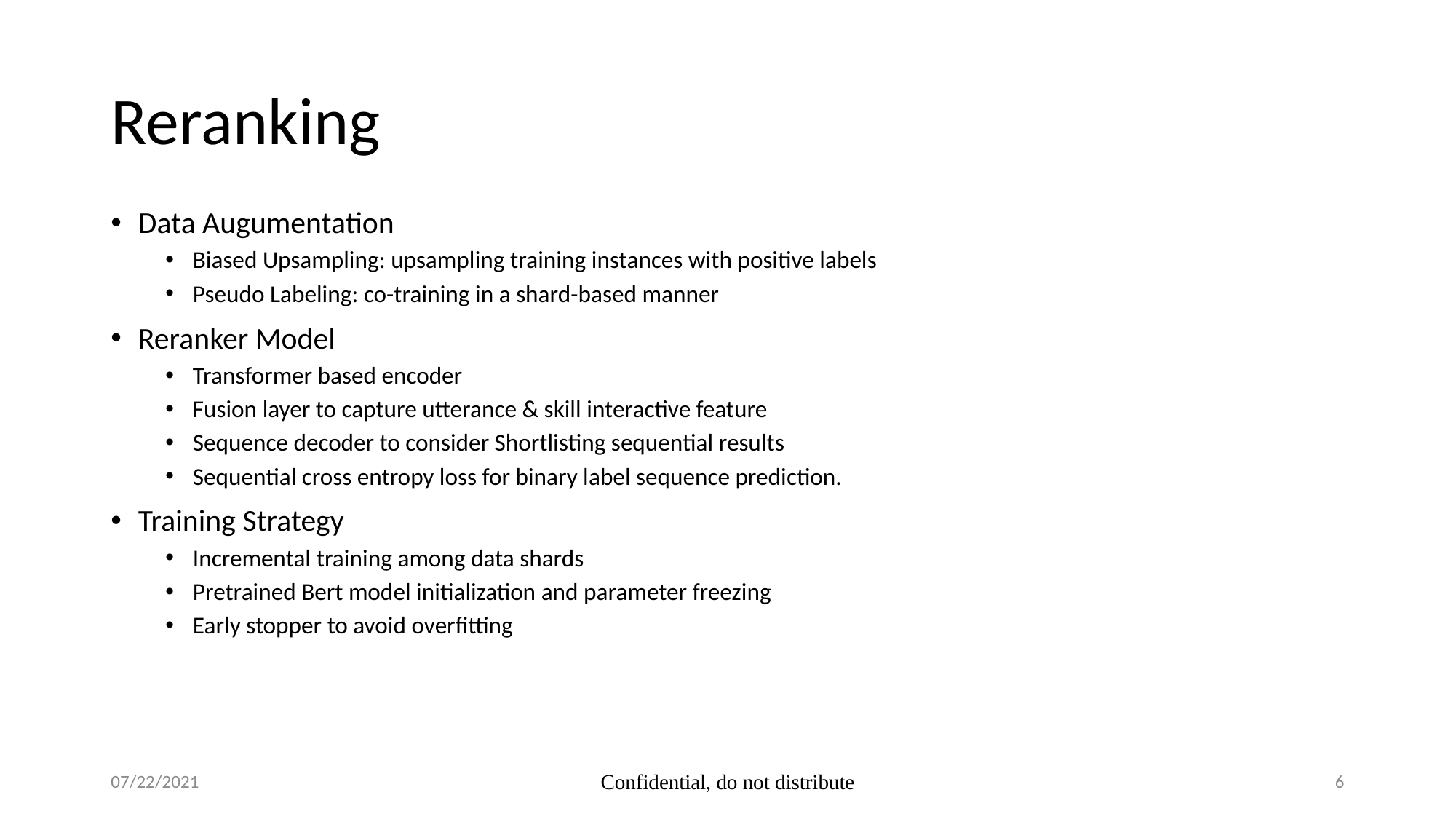

# Reranking
Data Augumentation
Biased Upsampling: upsampling training instances with positive labels
Pseudo Labeling: co-training in a shard-based manner
Reranker Model
Transformer based encoder
Fusion layer to capture utterance & skill interactive feature
Sequence decoder to consider Shortlisting sequential results
Sequential cross entropy loss for binary label sequence prediction.
Training Strategy
Incremental training among data shards
Pretrained Bert model initialization and parameter freezing
Early stopper to avoid overfitting
07/22/2021
Confidential, do not distribute
6